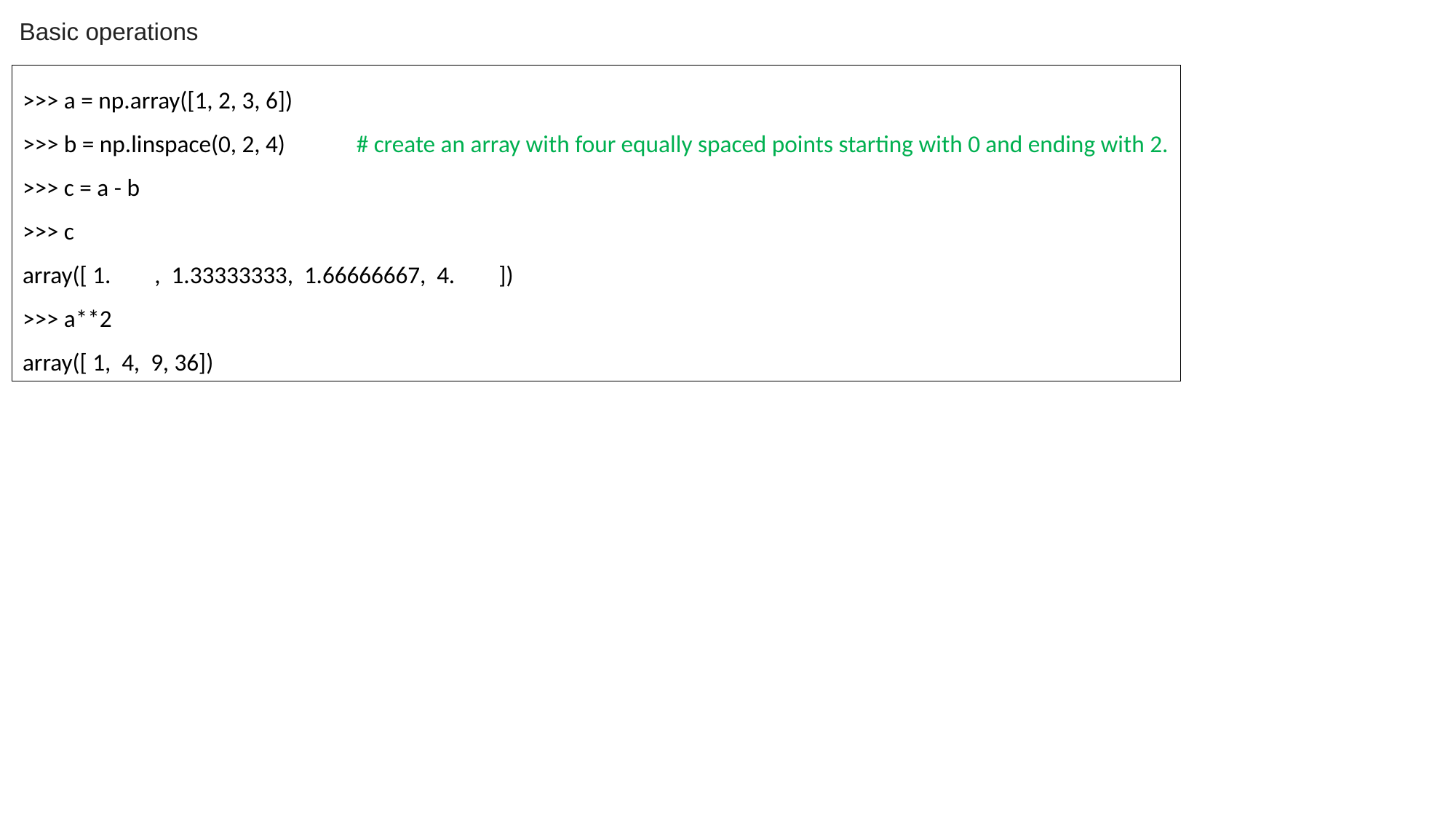

Basic operations
>>> a = np.array([1, 2, 3, 6])
>>> b = np.linspace(0, 2, 4)             # create an array with four equally spaced points starting with 0 and ending with 2.
>>> c = a - b
>>> c
array([ 1.        ,  1.33333333,  1.66666667,  4.        ])
>>> a**2
array([ 1,  4,  9, 36])